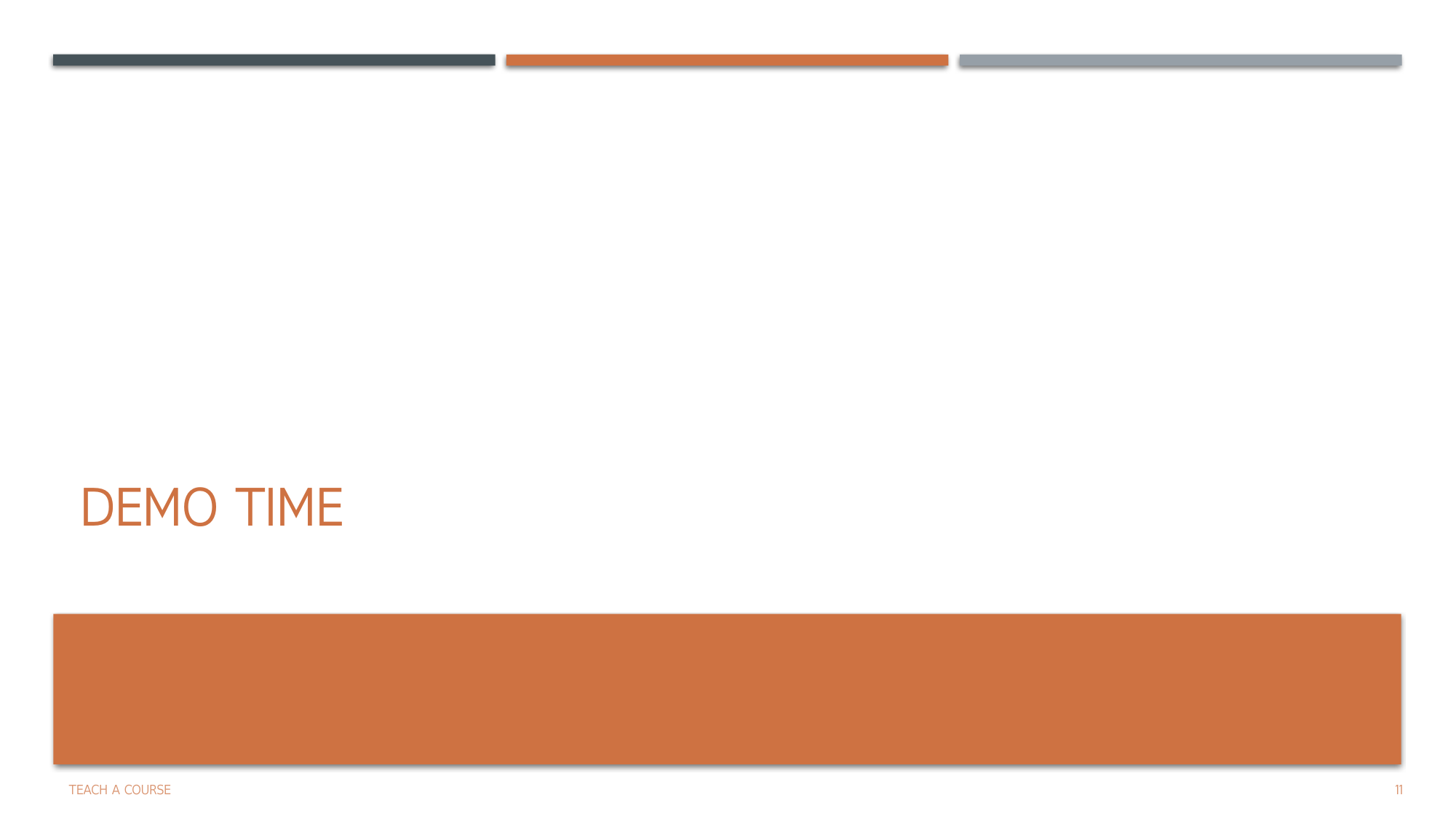

# Demo time

Teach a Course
11